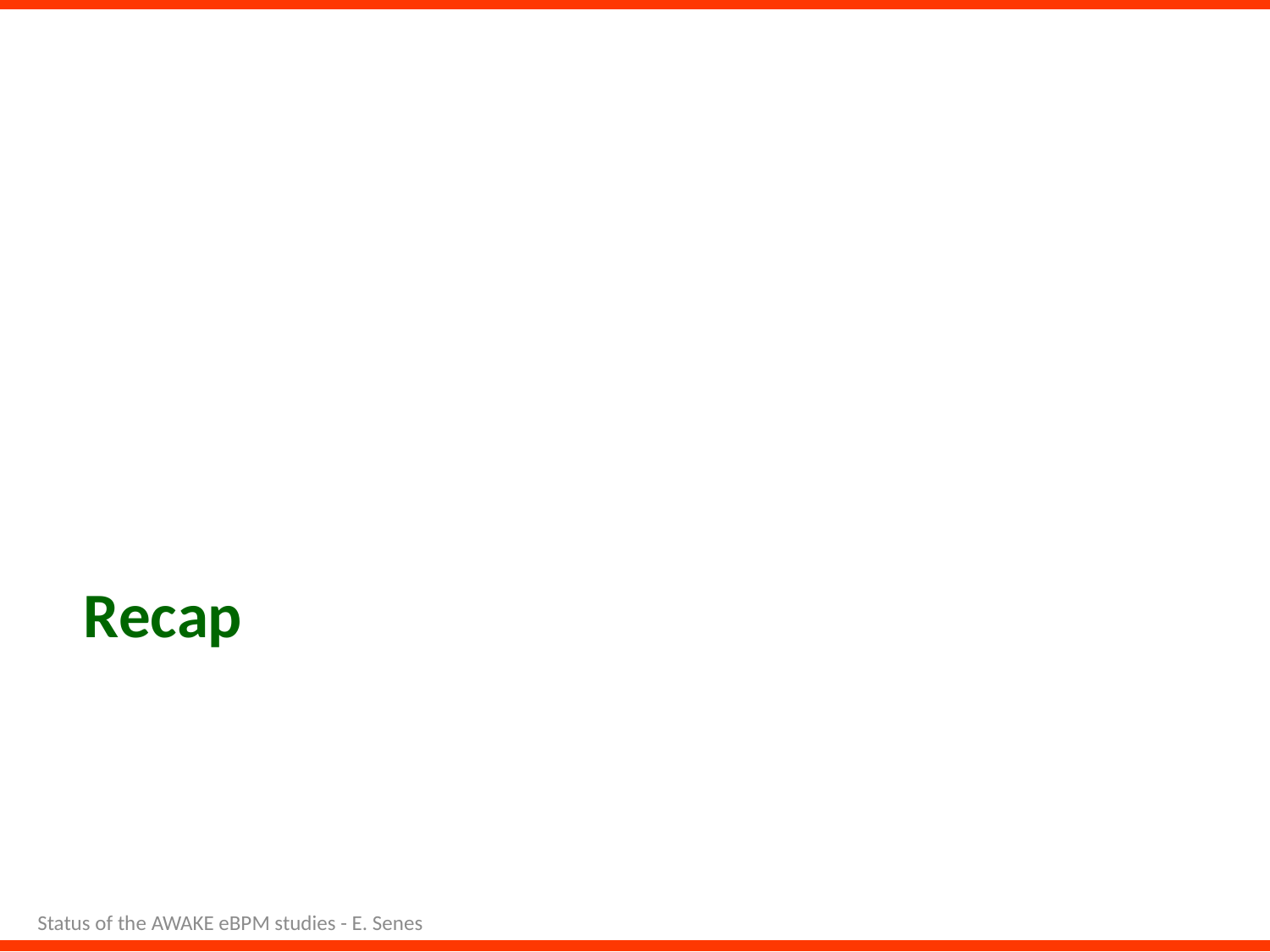

# Recap
Status of the AWAKE eBPM studies - E. Senes